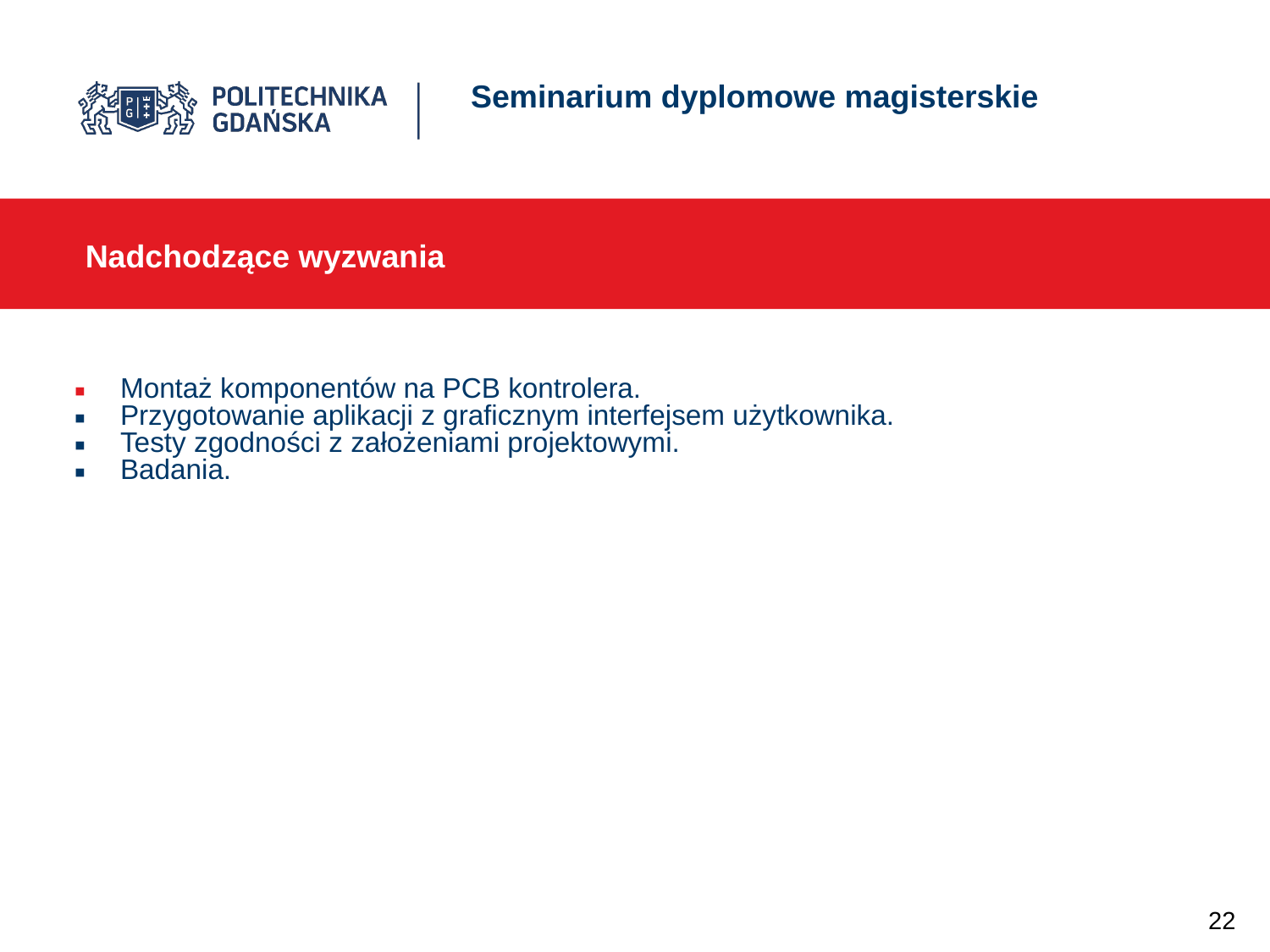

# Seminarium dyplomowe magisterskie
Nadchodzące wyzwania
Montaż komponentów na PCB kontrolera.
Przygotowanie aplikacji z graficznym interfejsem użytkownika.
Testy zgodności z założeniami projektowymi.
Badania.

22